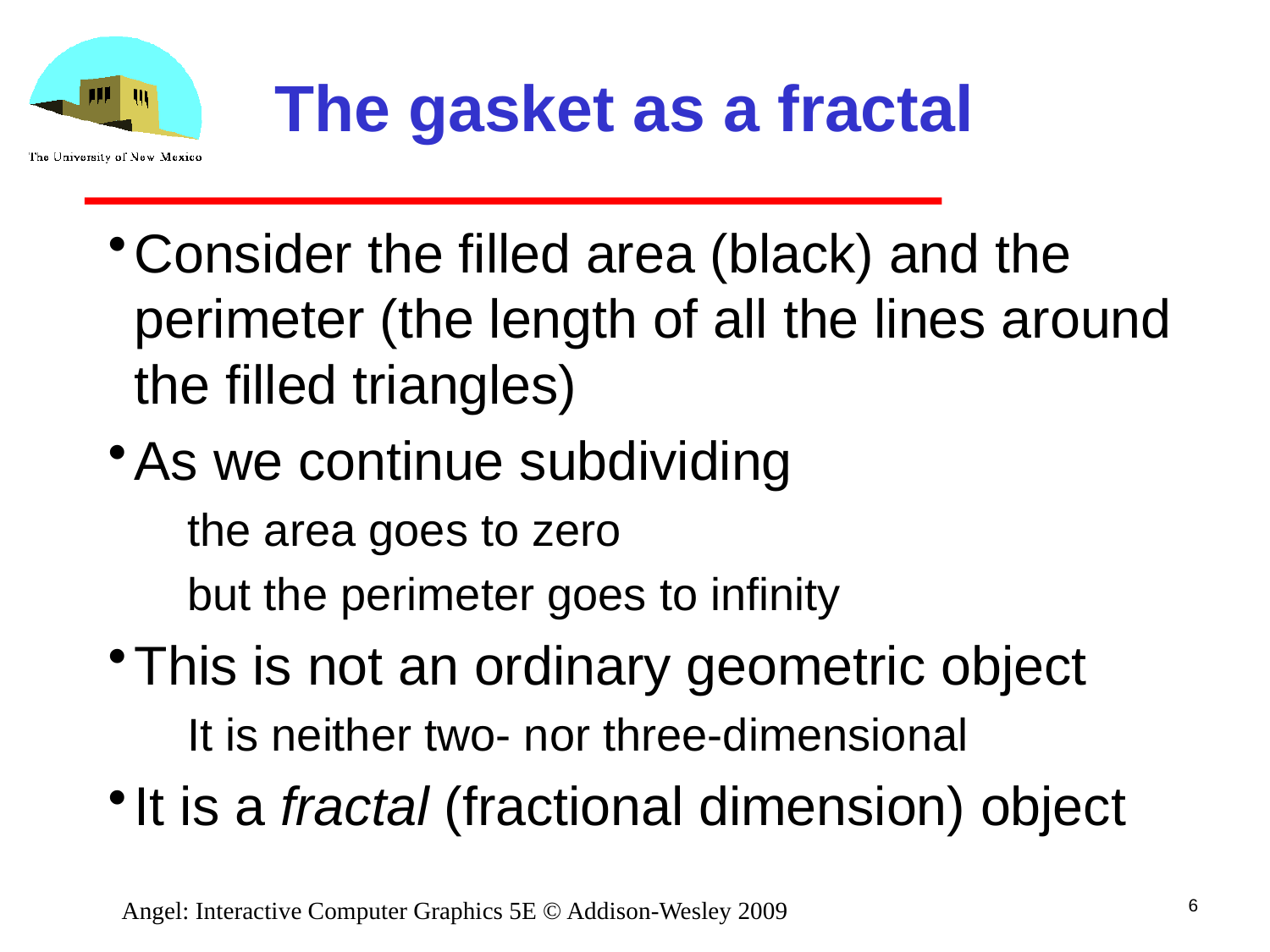

# The gasket as a fractal
Consider the filled area (black) and the perimeter (the length of all the lines around the filled triangles)
As we continue subdividing
the area goes to zero
but the perimeter goes to infinity
This is not an ordinary geometric object
It is neither two- nor three-dimensional
It is a fractal (fractional dimension) object
6
Angel: Interactive Computer Graphics 5E © Addison-Wesley 2009